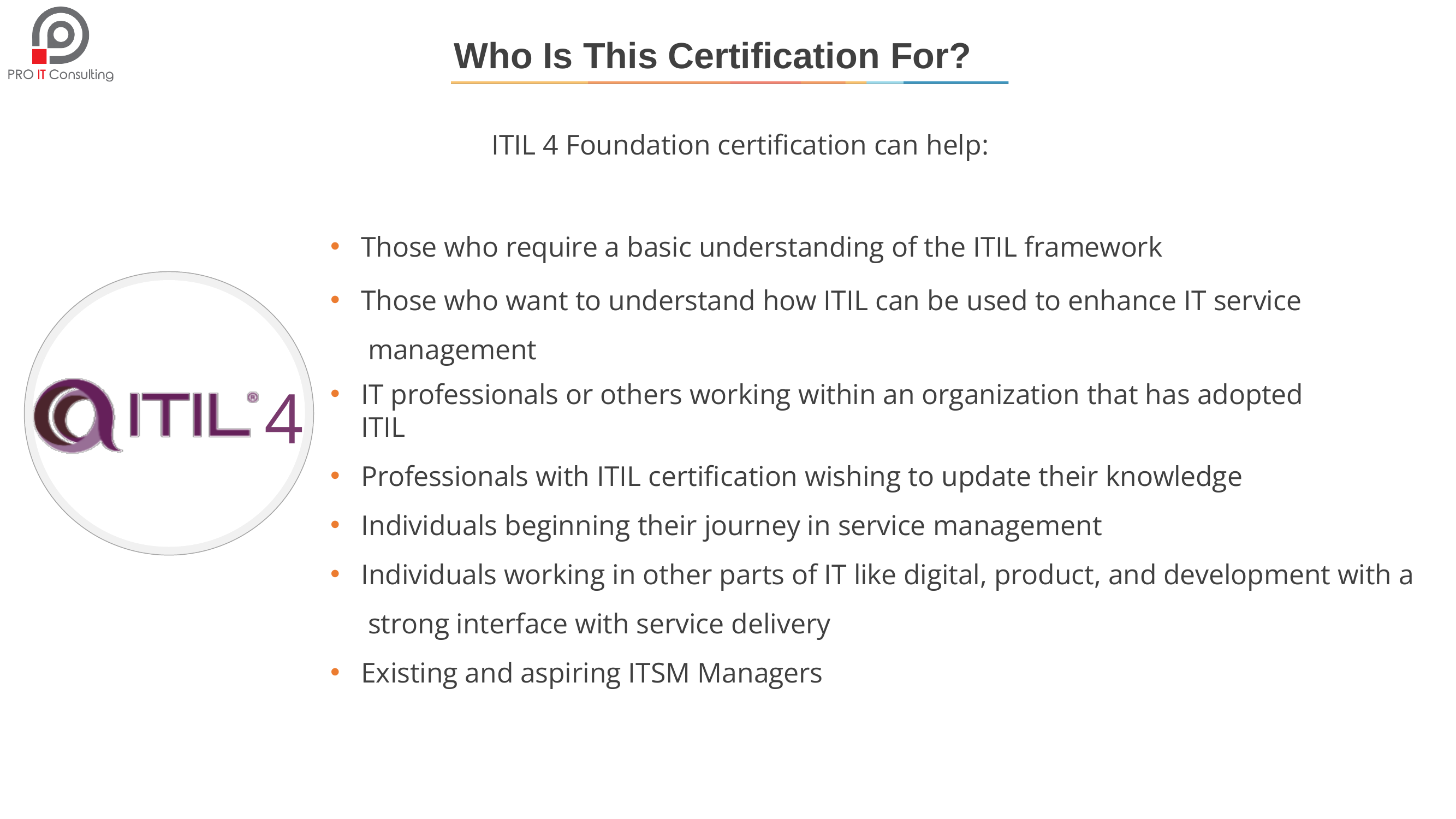

# Who Is This Certification For?

ITIL 4 Foundation certification can help:
Those who require a basic understanding of the ITIL framework
Those who want to understand how ITIL can be used to enhance IT service  management
IT professionals or others working within an organization that has adopted ITIL
Professionals with ITIL certification wishing to update their knowledge
Individuals beginning their journey in service management
Individuals working in other parts of IT like digital, product, and development with a  strong interface with service delivery
Existing and aspiring ITSM Managers

4